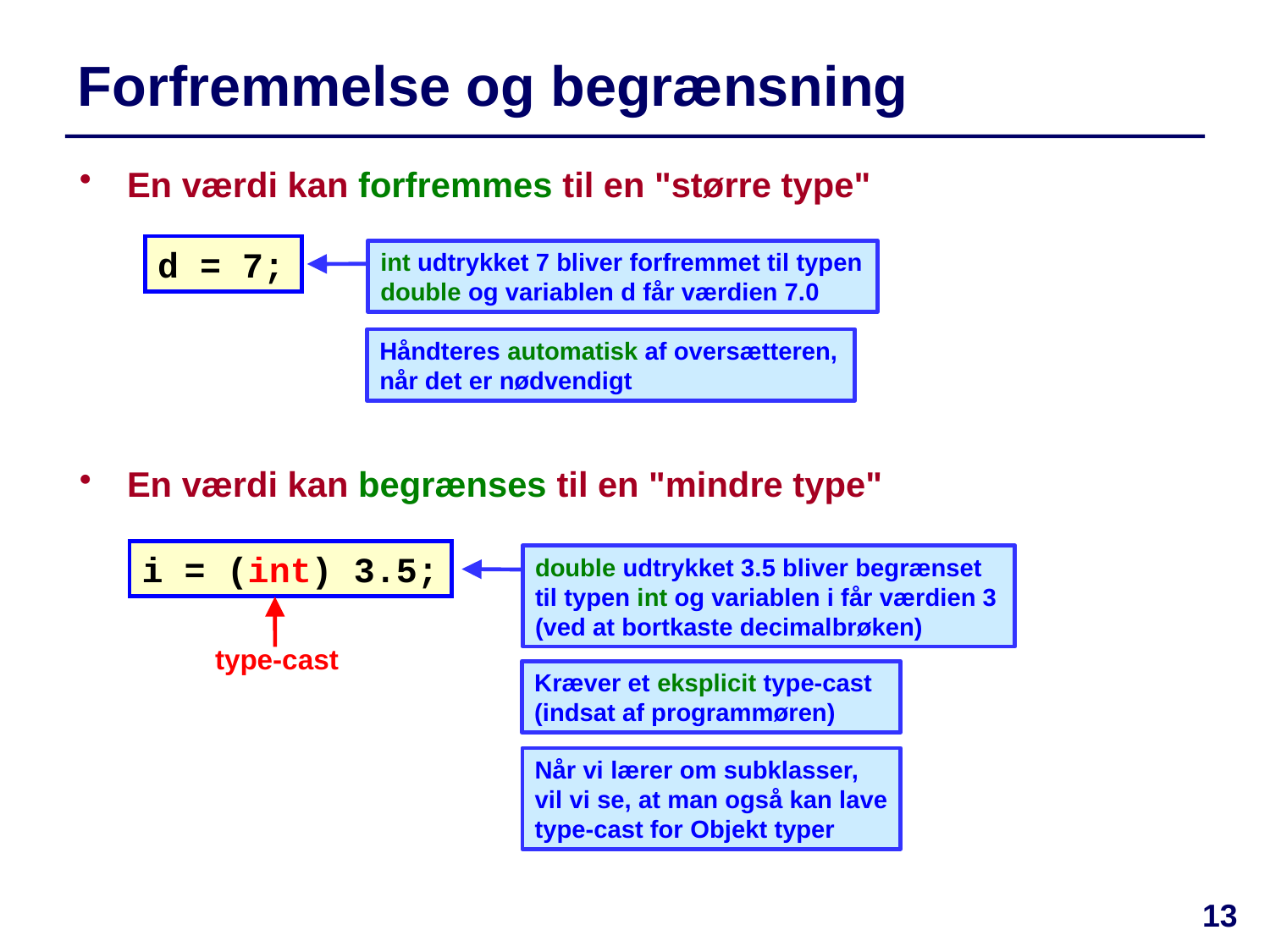

# Forfremmelse og begrænsning
En værdi kan forfremmes til en "større type"
d = 7;
int udtrykket 7 bliver forfremmet til typen double og variablen d får værdien 7.0

Håndteres automatisk af oversætteren,
når det er nødvendigt
En værdi kan begrænses til en "mindre type"
i = (int) 3.5;
double udtrykket 3.5 bliver begrænset til typen int og variablen i får værdien 3
(ved at bortkaste decimalbrøken)

type-cast
Kræver et eksplicit type-cast (indsat af programmøren)
Når vi lærer om subklasser, vil vi se, at man også kan lave type-cast for Objekt typer
13